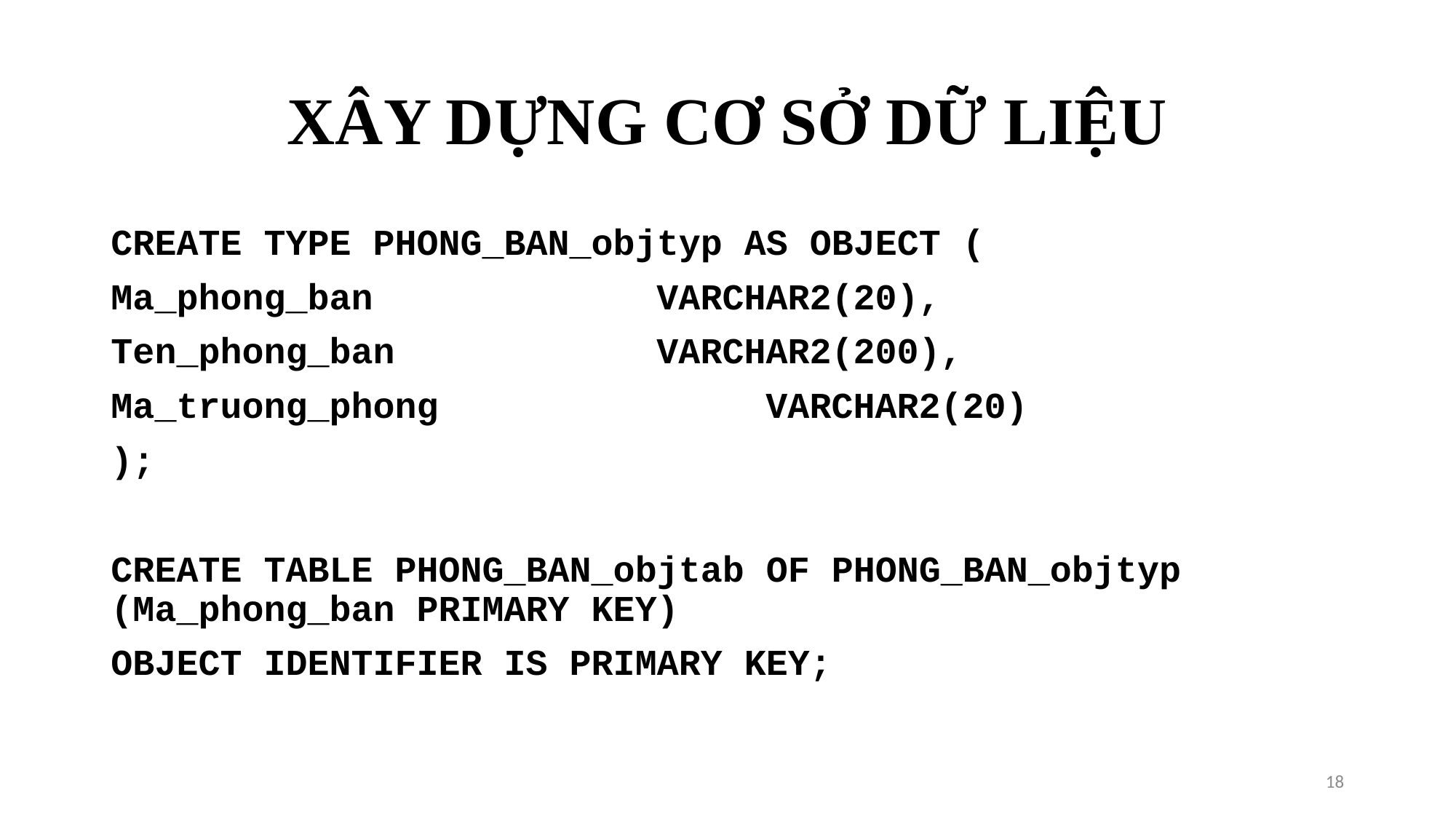

# XÂY DỰNG CƠ SỞ DỮ LIỆU
CREATE TYPE PHONG_BAN_objtyp AS OBJECT (
Ma_phong_ban 			VARCHAR2(20),
Ten_phong_ban			VARCHAR2(200),
Ma_truong_phong			VARCHAR2(20)
);

CREATE TABLE PHONG_BAN_objtab OF PHONG_BAN_objtyp (Ma_phong_ban PRIMARY KEY)
OBJECT IDENTIFIER IS PRIMARY KEY;

18